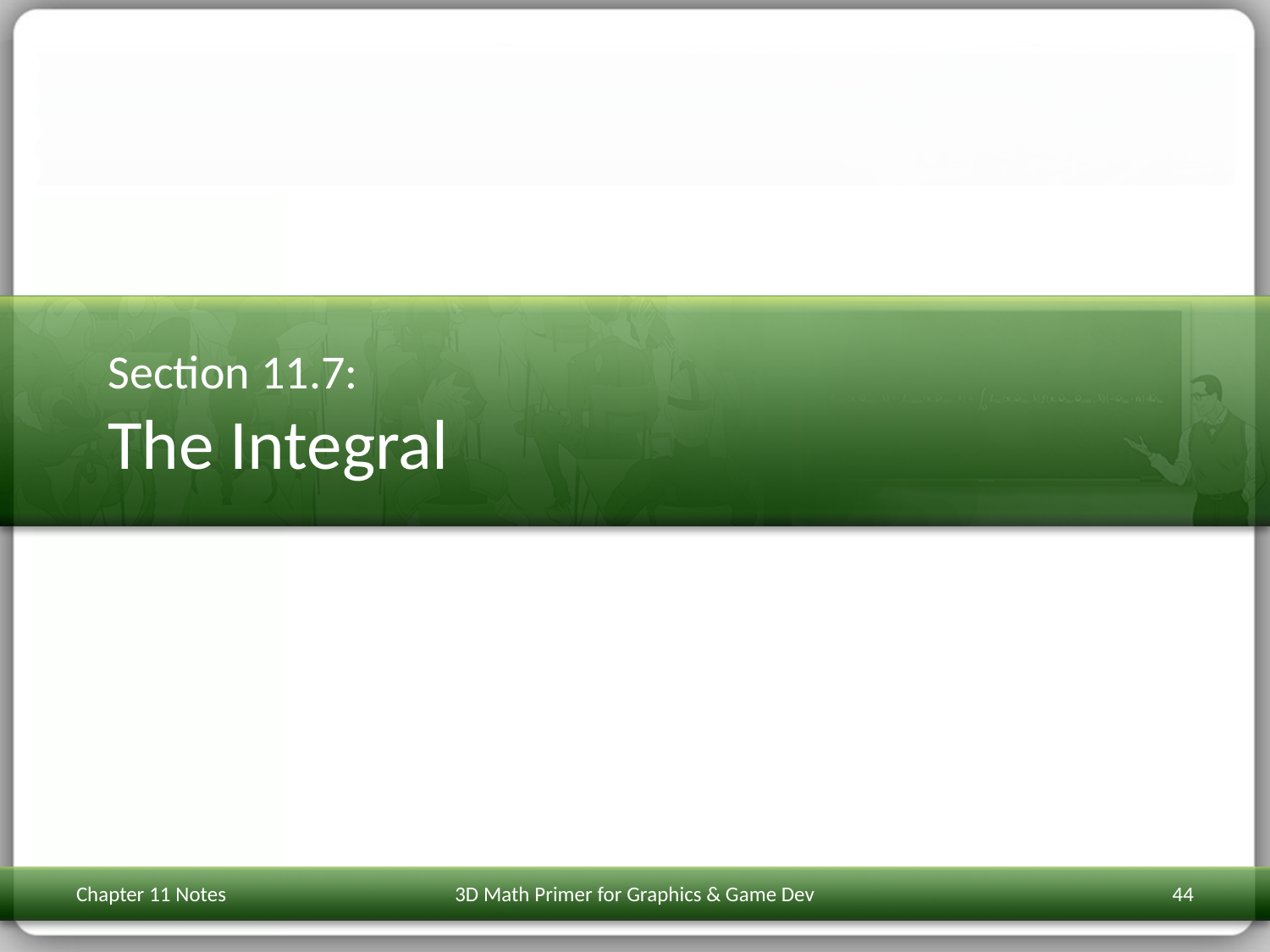

# Section 11.7: The Integral
Chapter 11 Notes
3D Math Primer for Graphics & Game Dev
44